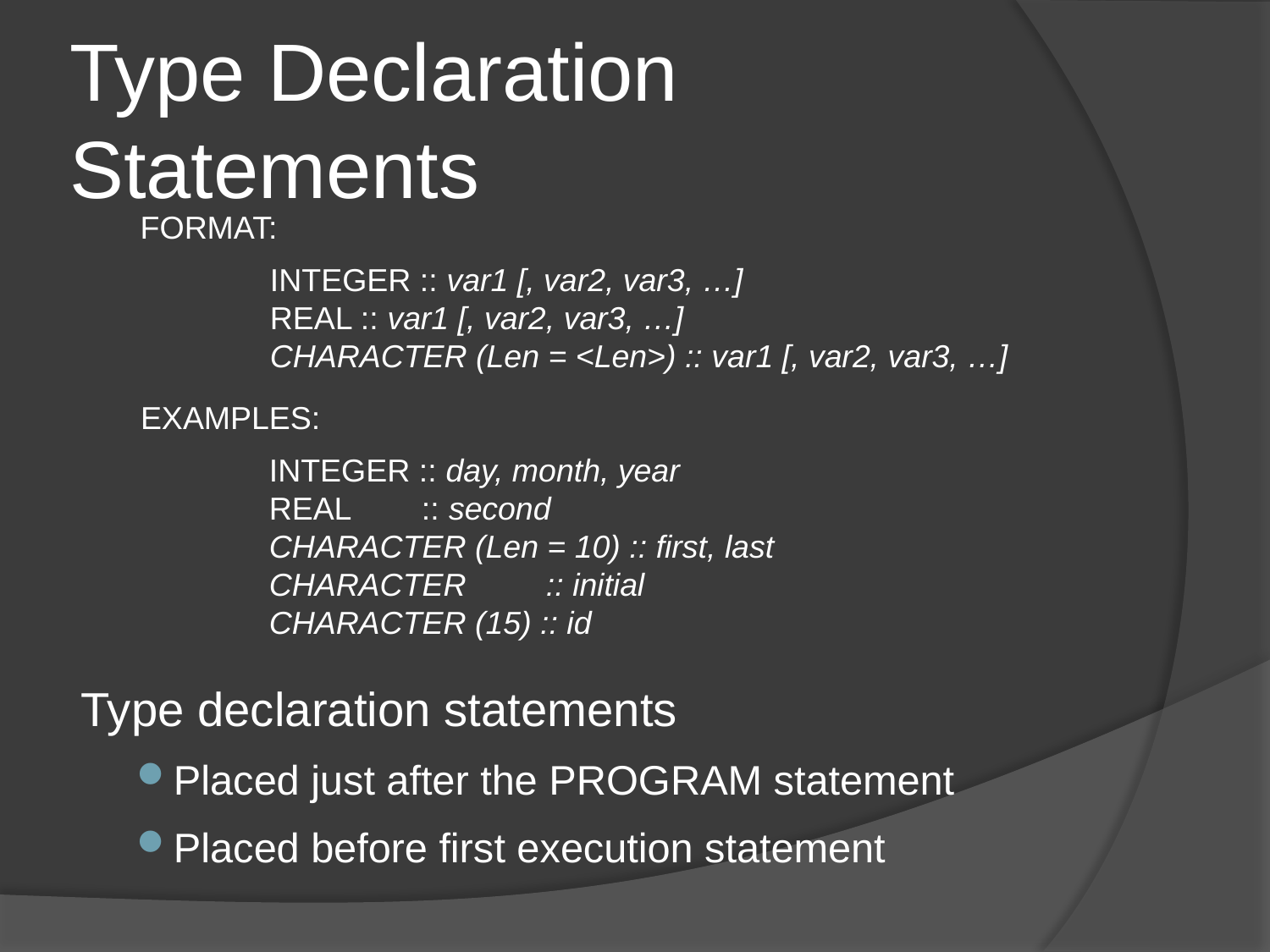

# Type Declaration Statements
FORMAT:
INTEGER :: var1 [, var2, var3, …]
REAL :: var1 [, var2, var3, …]
CHARACTER (Len = <Len>) :: var1 [, var2, var3, …]
EXAMPLES:
INTEGER :: day, month, year
REAL        :: second
CHARACTER (Len = 10) :: first, last
CHARACTER         :: initial
CHARACTER (15) :: id
Type declaration statements
Placed just after the PROGRAM statement
Placed before first execution statement